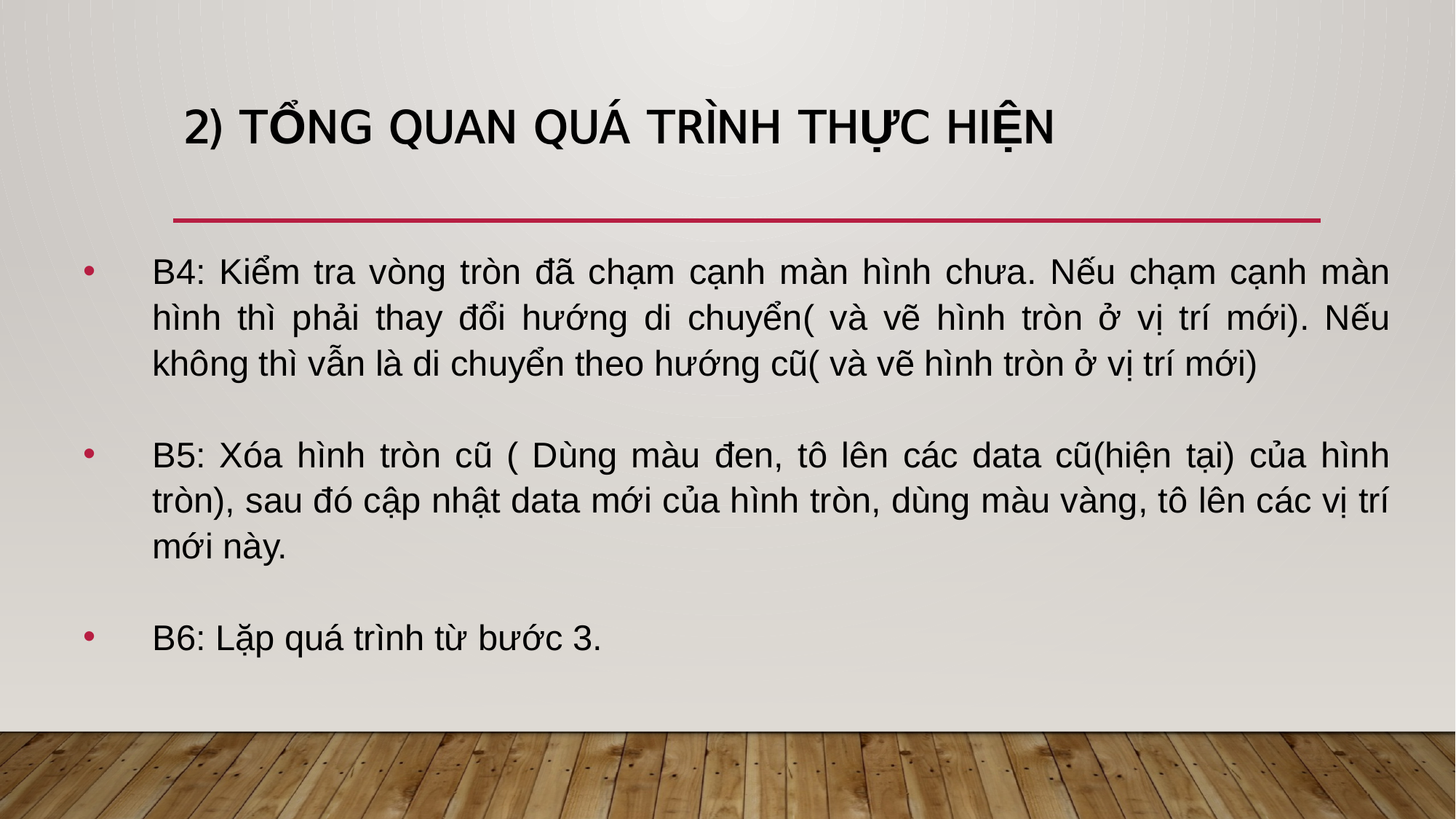

# 2) Tổng quan quá trình thực hiện
B4: Kiểm tra vòng tròn đã chạm cạnh màn hình chưa. Nếu chạm cạnh màn hình thì phải thay đổi hướng di chuyển( và vẽ hình tròn ở vị trí mới). Nếu không thì vẫn là di chuyển theo hướng cũ( và vẽ hình tròn ở vị trí mới)

B5: Xóa hình tròn cũ ( Dùng màu đen, tô lên các data cũ(hiện tại) của hình tròn), sau đó cập nhật data mới của hình tròn, dùng màu vàng, tô lên các vị trí mới này.

B6: Lặp quá trình từ bước 3.